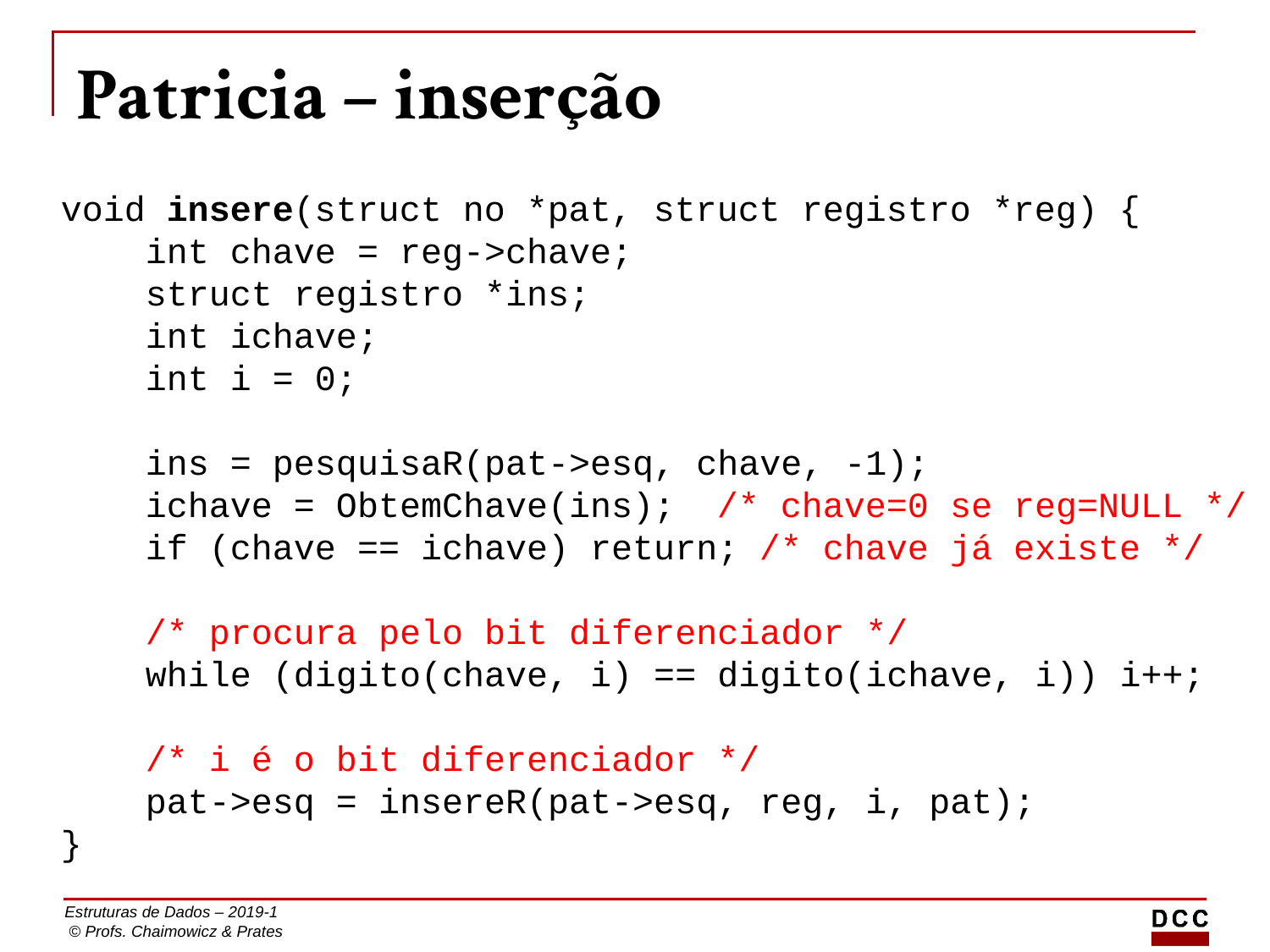

# Patricia – inserção
void insere(struct no *pat, struct registro *reg) {
    int chave = reg->chave;
    struct registro *ins;
    int ichave;
    int i = 0;

    ins = pesquisaR(pat->esq, chave, -1);
    ichave = ObtemChave(ins);  /* chave=0 se reg=NULL */
    if (chave == ichave) return; /* chave já existe */

    /* procura pelo bit diferenciador */
    while (digito(chave, i) == digito(ichave, i)) i++;

    /* i é o bit diferenciador */
    pat->esq = insereR(pat->esq, reg, i, pat);
}